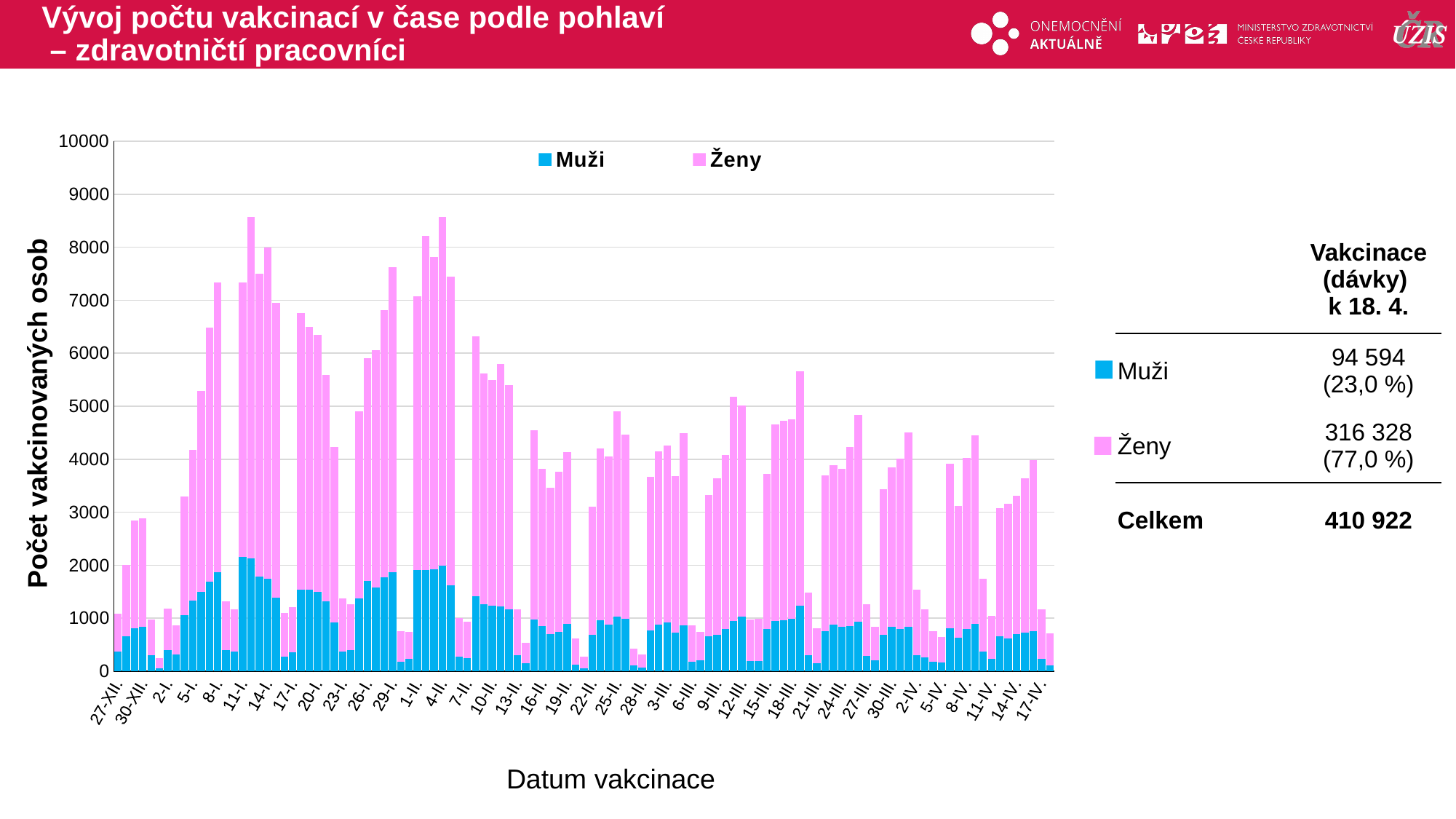

# Vývoj počtu vakcinací v čase podle pohlaví – zdravotničtí pracovníci

### Chart

| Category | Muži | Ženy |
|---|---|---|
| 27-XII. | 370.0 | 718.0 |
| 28-XII. | 653.0 | 1346.0 |
| 29-XII. | 808.0 | 2039.0 |
| 30-XII. | 838.0 | 2049.0 |
| 31-XII. | 296.0 | 682.0 |
| 1-I. | 60.0 | 185.0 |
| 2-I. | 395.0 | 789.0 |
| 3-I. | 311.0 | 557.0 |
| 4-I. | 1063.0 | 2234.0 |
| 5-I. | 1331.0 | 2843.0 |
| 6-I. | 1500.0 | 3793.0 |
| 7-I. | 1695.0 | 4788.0 |
| 8-I. | 1863.0 | 5471.0 |
| 9-I. | 401.0 | 916.0 |
| 10-I. | 374.0 | 790.0 |
| 11-I. | 2158.0 | 5172.0 |
| 12-I. | 2127.0 | 6451.0 |
| 13-I. | 1782.0 | 5719.0 |
| 14-I. | 1751.0 | 6241.0 |
| 15-I. | 1383.0 | 5569.0 |
| 16-I. | 281.0 | 819.0 |
| 17-I. | 361.0 | 851.0 |
| 18-I. | 1537.0 | 5224.0 |
| 19-I. | 1536.0 | 4964.0 |
| 20-I. | 1492.0 | 4855.0 |
| 21-I. | 1313.0 | 4283.0 |
| 22-I. | 927.0 | 3311.0 |
| 23-I. | 369.0 | 1011.0 |
| 24-I. | 398.0 | 862.0 |
| 25-I. | 1374.0 | 3527.0 |
| 26-I. | 1707.0 | 4207.0 |
| 27-I. | 1586.0 | 4470.0 |
| 28-I. | 1767.0 | 5047.0 |
| 29-I. | 1863.0 | 5764.0 |
| 30-I. | 182.0 | 573.0 |
| 31-I. | 227.0 | 516.0 |
| 1-II. | 1903.0 | 5175.0 |
| 2-II. | 1915.0 | 6295.0 |
| 3-II. | 1925.0 | 5896.0 |
| 4-II. | 1993.0 | 6576.0 |
| 5-II. | 1626.0 | 5816.0 |
| 6-II. | 280.0 | 727.0 |
| 7-II. | 243.0 | 696.0 |
| 8-II. | 1421.0 | 4897.0 |
| 9-II. | 1262.0 | 4358.0 |
| 10-II. | 1238.0 | 4255.0 |
| 11-II. | 1225.0 | 4575.0 |
| 12-II. | 1163.0 | 4237.0 |
| 13-II. | 304.0 | 857.0 |
| 14-II. | 157.0 | 372.0 |
| 15-II. | 982.0 | 3561.0 |
| 16-II. | 852.0 | 2972.0 |
| 17-II. | 699.0 | 2761.0 |
| 18-II. | 748.0 | 3020.0 |
| 19-II. | 888.0 | 3244.0 |
| 20-II. | 121.0 | 493.0 |
| 21-II. | 58.0 | 212.0 |
| 22-II. | 682.0 | 2424.0 |
| 23-II. | 955.0 | 3254.0 |
| 24-II. | 881.0 | 3170.0 |
| 25-II. | 1028.0 | 3874.0 |
| 26-II. | 990.0 | 3479.0 |
| 27-II. | 110.0 | 312.0 |
| 28-II. | 71.0 | 240.0 |
| 1-III. | 769.0 | 2905.0 |
| 2-III. | 877.0 | 3269.0 |
| 3-III. | 919.0 | 3343.0 |
| 4-III. | 730.0 | 2949.0 |
| 5-III. | 872.0 | 3621.0 |
| 6-III. | 175.0 | 688.0 |
| 7-III. | 202.0 | 535.0 |
| 8-III. | 662.0 | 2667.0 |
| 9-III. | 691.0 | 2948.0 |
| 10-III. | 798.0 | 3278.0 |
| 11-III. | 953.0 | 4222.0 |
| 12-III. | 1028.0 | 3989.0 |
| 13-III. | 192.0 | 782.0 |
| 14-III. | 195.0 | 790.0 |
| 15-III. | 793.0 | 2932.0 |
| 16-III. | 945.0 | 3711.0 |
| 17-III. | 964.0 | 3766.0 |
| 18-III. | 990.0 | 3766.0 |
| 19-III. | 1233.0 | 4430.0 |
| 20-III. | 309.0 | 1169.0 |
| 21-III. | 148.0 | 666.0 |
| 22-III. | 757.0 | 2945.0 |
| 23-III. | 873.0 | 3020.0 |
| 24-III. | 832.0 | 2992.0 |
| 25-III. | 853.0 | 3375.0 |
| 26-III. | 941.0 | 3901.0 |
| 27-III. | 291.0 | 973.0 |
| 28-III. | 205.0 | 634.0 |
| 29-III. | 692.0 | 2749.0 |
| 30-III. | 842.0 | 3005.0 |
| 31-III. | 798.0 | 3212.0 |
| 1-IV. | 841.0 | 3671.0 |
| 2-IV. | 304.0 | 1230.0 |
| 3-IV. | 267.0 | 901.0 |
| 4-IV. | 174.0 | 579.0 |
| 5-IV. | 159.0 | 493.0 |
| 6-IV. | 809.0 | 3102.0 |
| 7-IV. | 631.0 | 2490.0 |
| 8-IV. | 801.0 | 3229.0 |
| 9-IV. | 890.0 | 3564.0 |
| 10-IV. | 370.0 | 1373.0 |
| 11-IV. | 231.0 | 811.0 |
| 12-IV. | 654.0 | 2419.0 |
| 13-IV. | 624.0 | 2535.0 |
| 14-IV. | 695.0 | 2622.0 |
| 15-IV. | 723.0 | 2918.0 |
| 16-IV. | 754.0 | 3236.0 |
| 17-IV. | 234.0 | 929.0 |
| 18-IV. | 105.0 | 610.0 |
|  | Vakcinace (dávky) k 18. 4. |
| --- | --- |
| Muži | 94 594 (23,0 %) |
| Ženy | 316 328 (77,0 %) |
| Celkem | 410 922 |

Počet vakcinovaných osob

Datum vakcinace